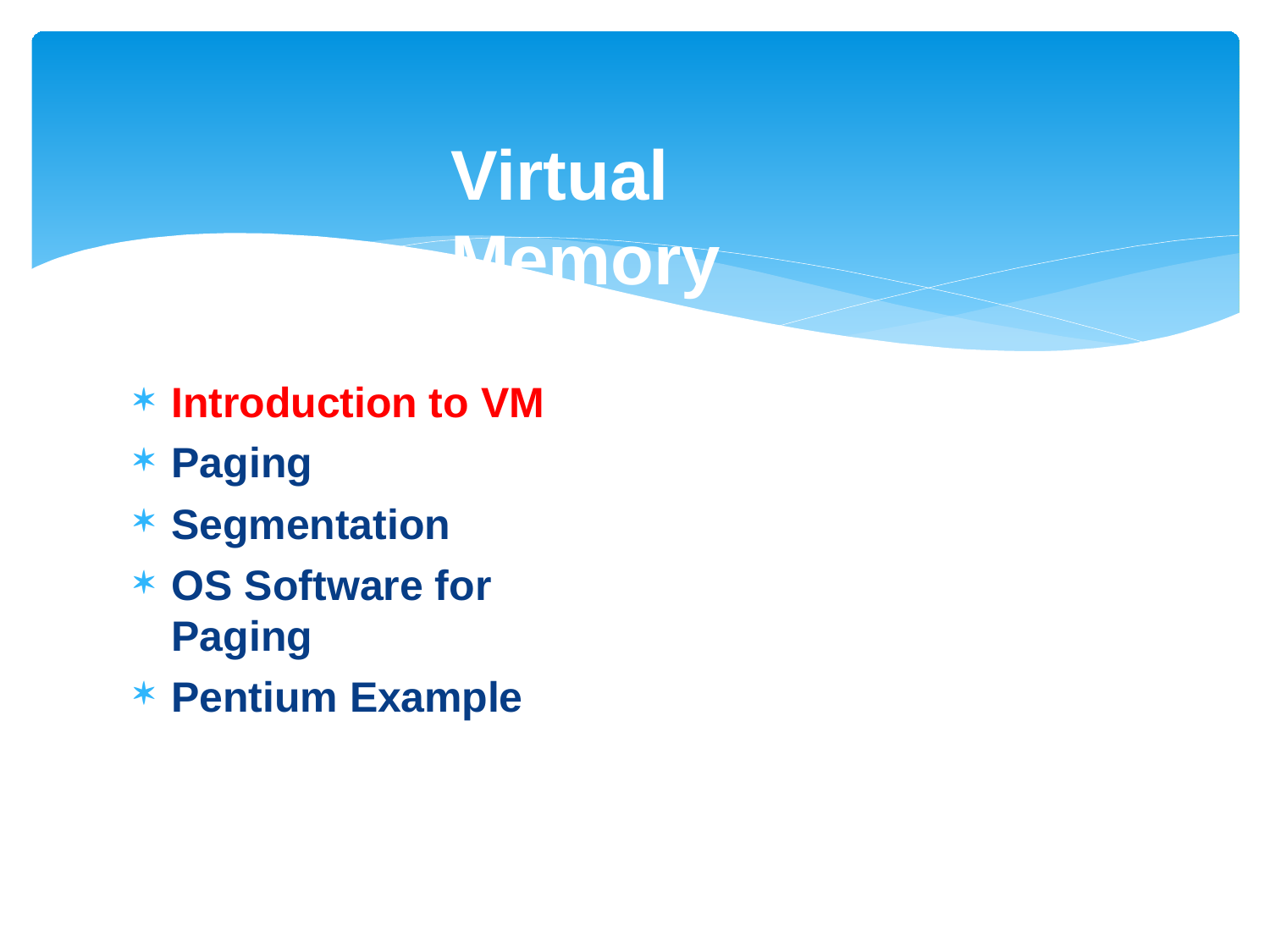

# Virtual Memory
Introduction to VM
Paging
Segmentation
OS Software for Paging
Pentium Example